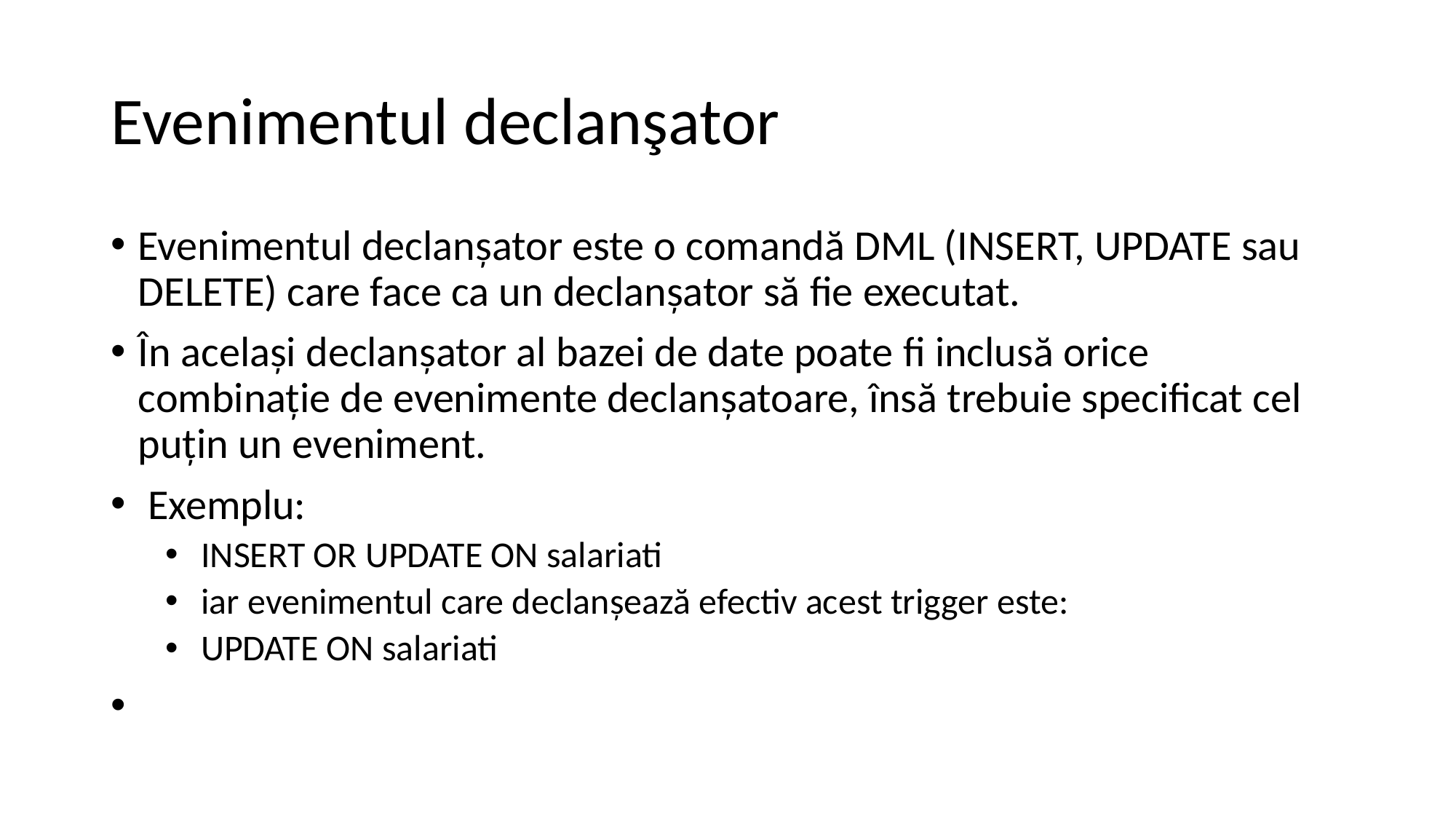

# Evenimentul declanşator
Evenimentul declanşator este o comandă DML (INSERT, UPDATE sau DELETE) care face ca un declanşator să fie executat.
În acelaşi declanşator al bazei de date poate fi inclusă orice combinaţie de evenimente declanşatoare, însă trebuie specificat cel puţin un eveniment.
 Exemplu:
 INSERT OR UPDATE ON salariati
 iar evenimentul care declanşează efectiv acest trigger este:
 UPDATE ON salariati